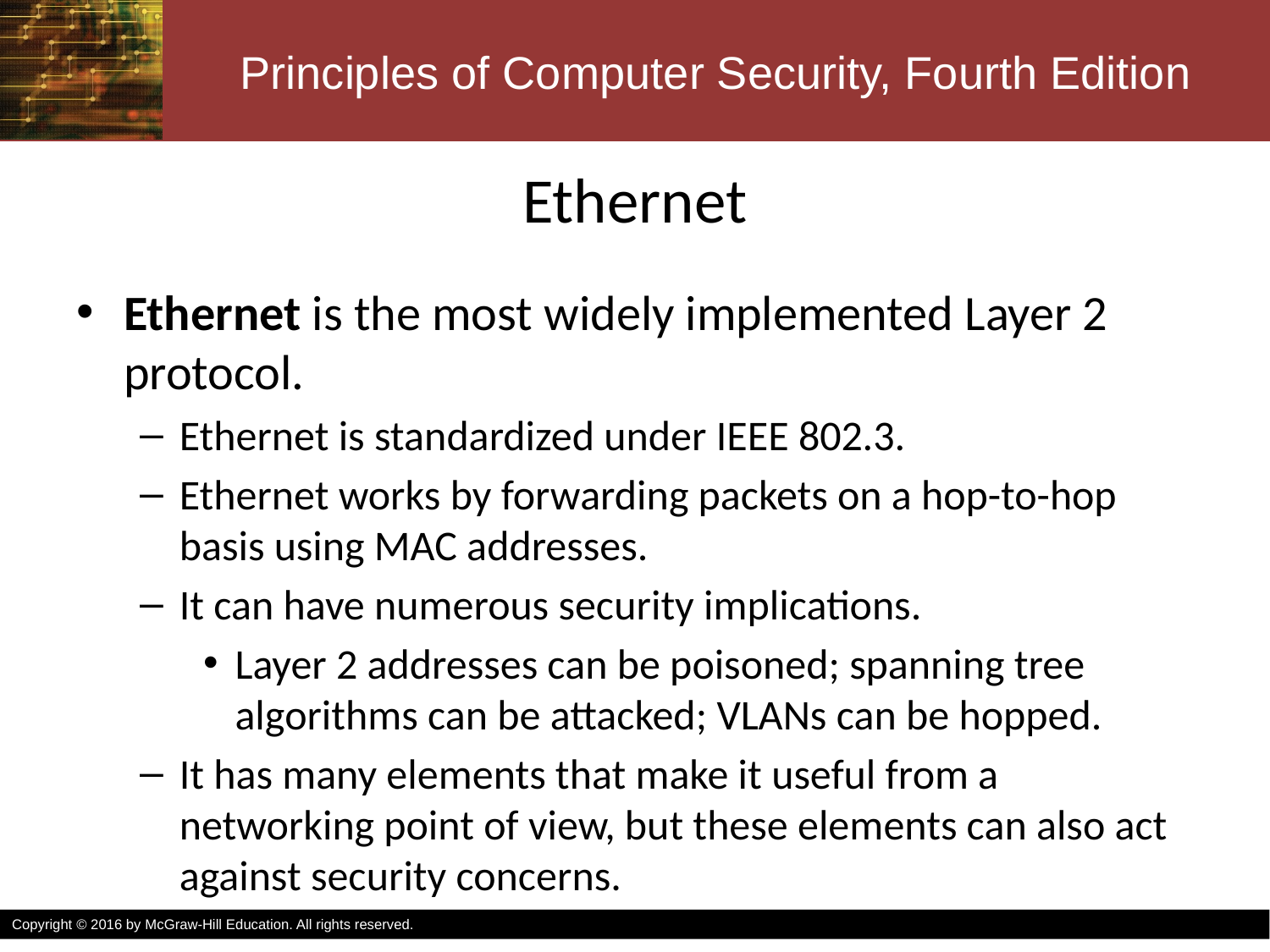

# Ethernet
Ethernet is the most widely implemented Layer 2 protocol.
Ethernet is standardized under IEEE 802.3.
Ethernet works by forwarding packets on a hop-to-hop basis using MAC addresses.
It can have numerous security implications.
Layer 2 addresses can be poisoned; spanning tree algorithms can be attacked; VLANs can be hopped.
It has many elements that make it useful from a networking point of view, but these elements can also act against security concerns.